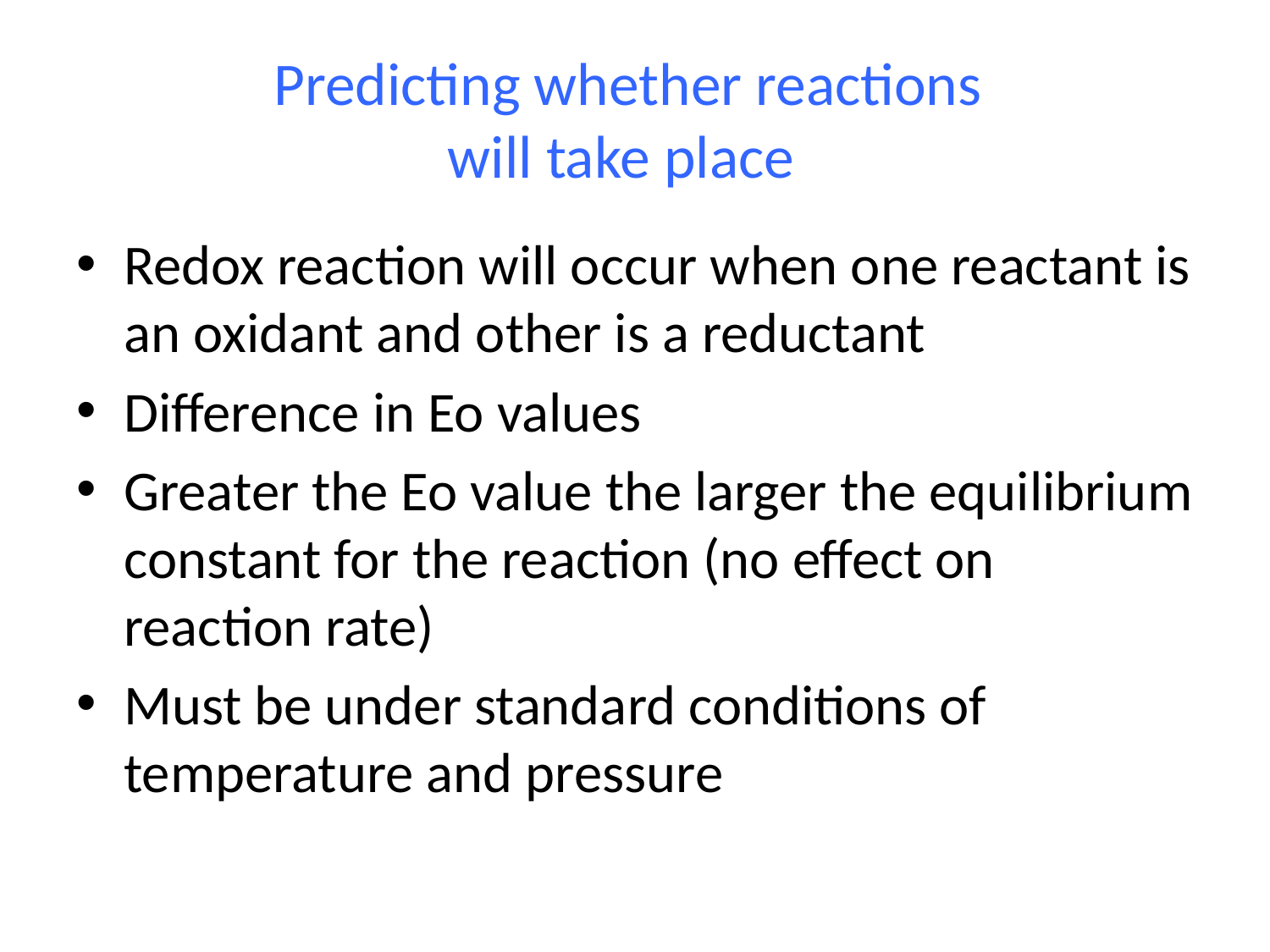

# Predicting whether reactions will take place
Redox reaction will occur when one reactant is an oxidant and other is a reductant
Difference in Eo values
Greater the Eo value the larger the equilibrium constant for the reaction (no effect on reaction rate)
Must be under standard conditions of temperature and pressure